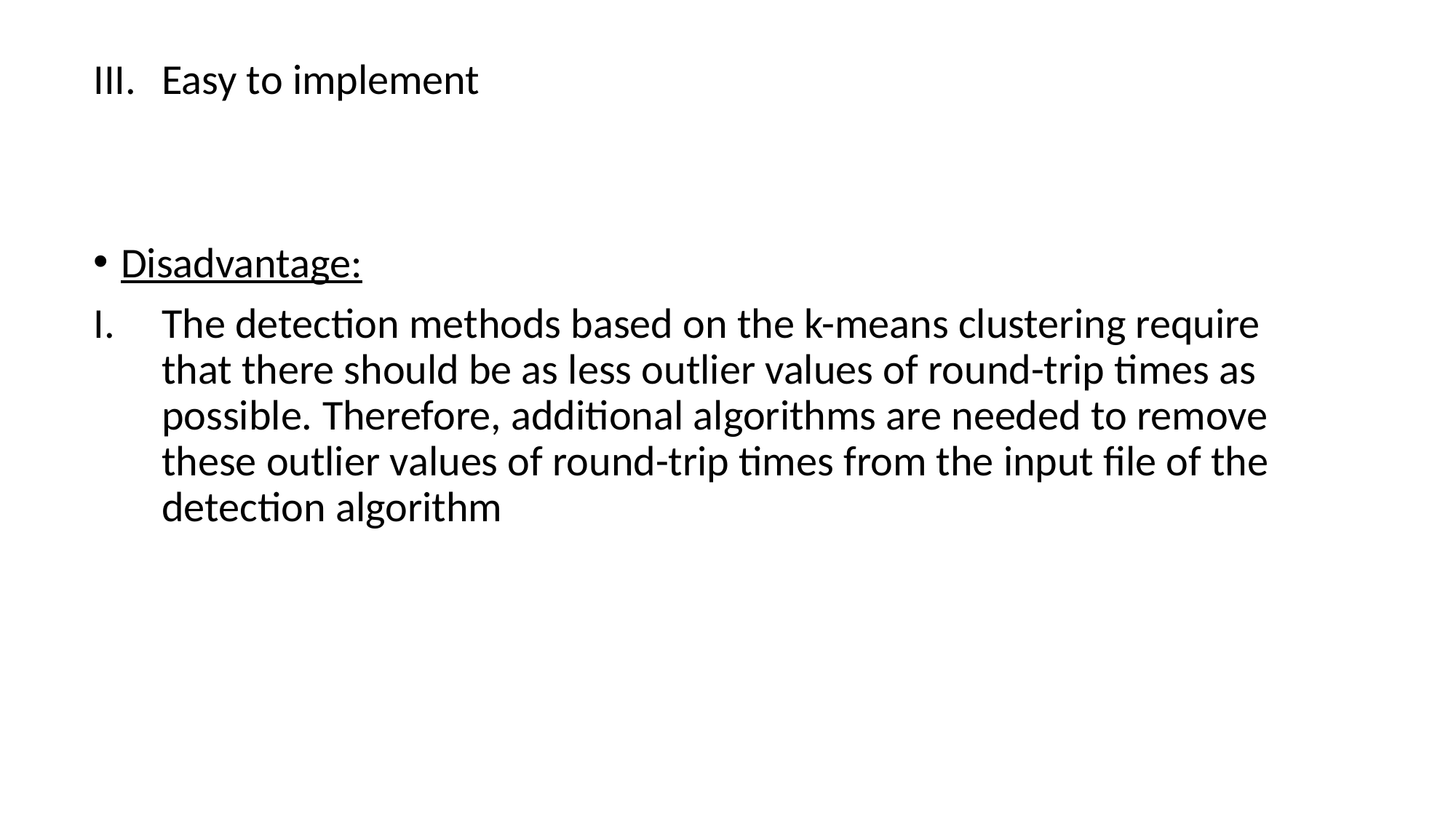

Easy to implement

Disadvantage:
The detection methods based on the k-means clustering require that there should be as less outlier values of round-trip times as possible. Therefore, additional algorithms are needed to remove these outlier values of round-trip times from the input file of the detection algorithm